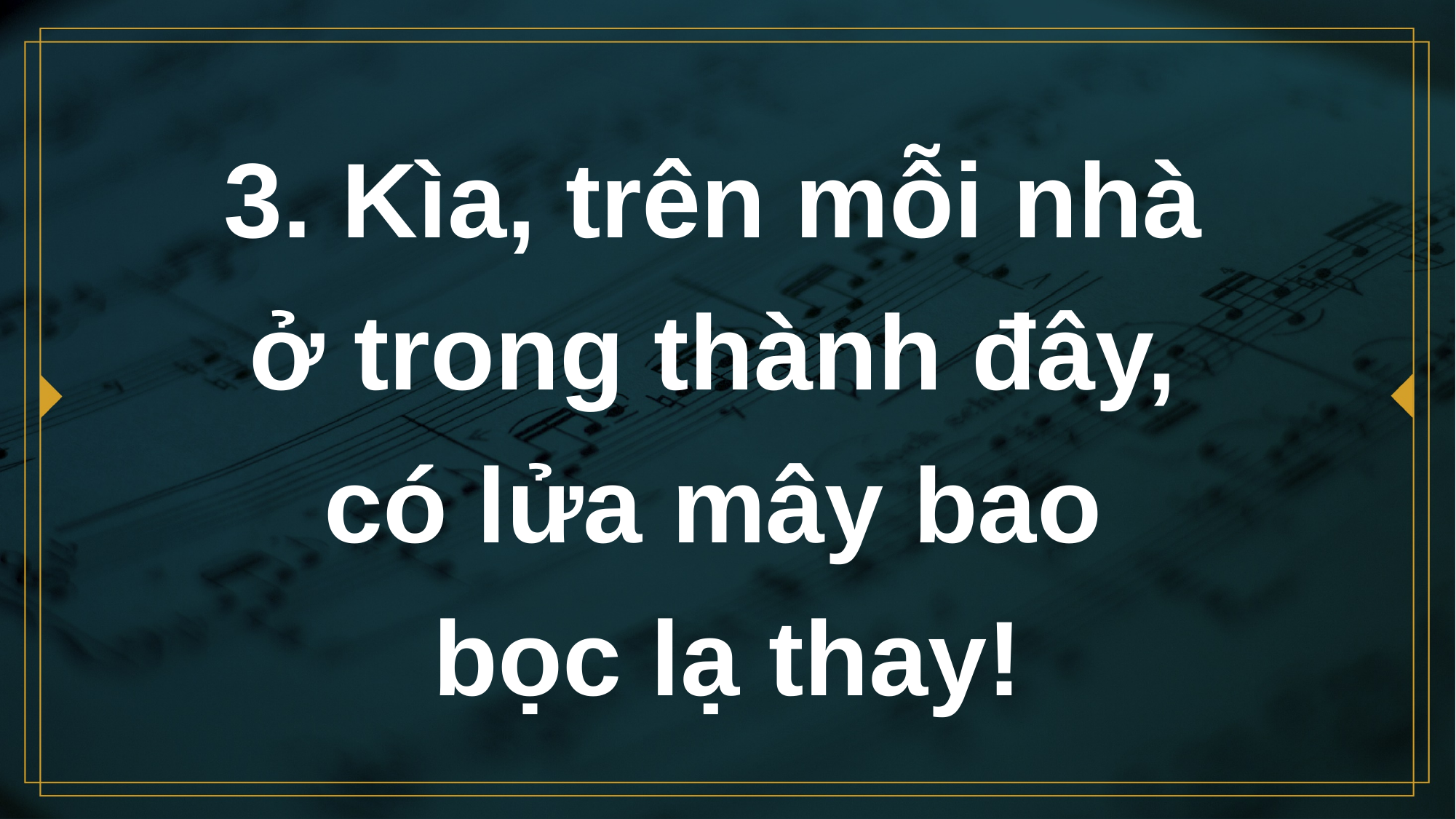

# 3. Kìa, trên mỗi nhà ở trong thành đây, có lửa mây bao bọc lạ thay!